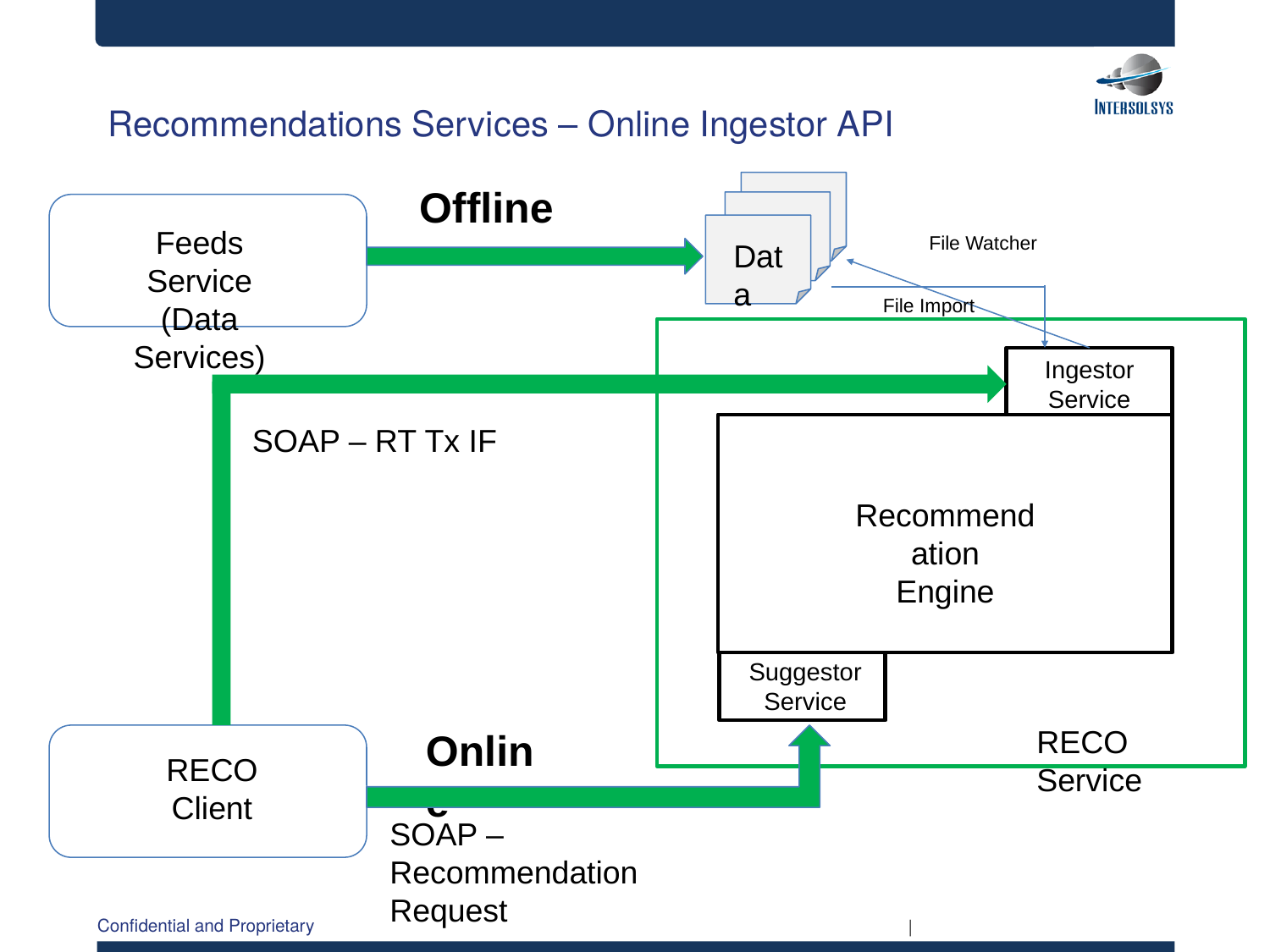

# Recommendations Services – Online Ingestor API

Offline

Feeds Service
(Data Services)
File Watcher
Data

File Import

Ingestor
Service

SOAP – RT Tx IF

Recommendation
Engine
Suggestor
Service

RECO Service
Online

RECO
Client
SOAP – Recommendation Request